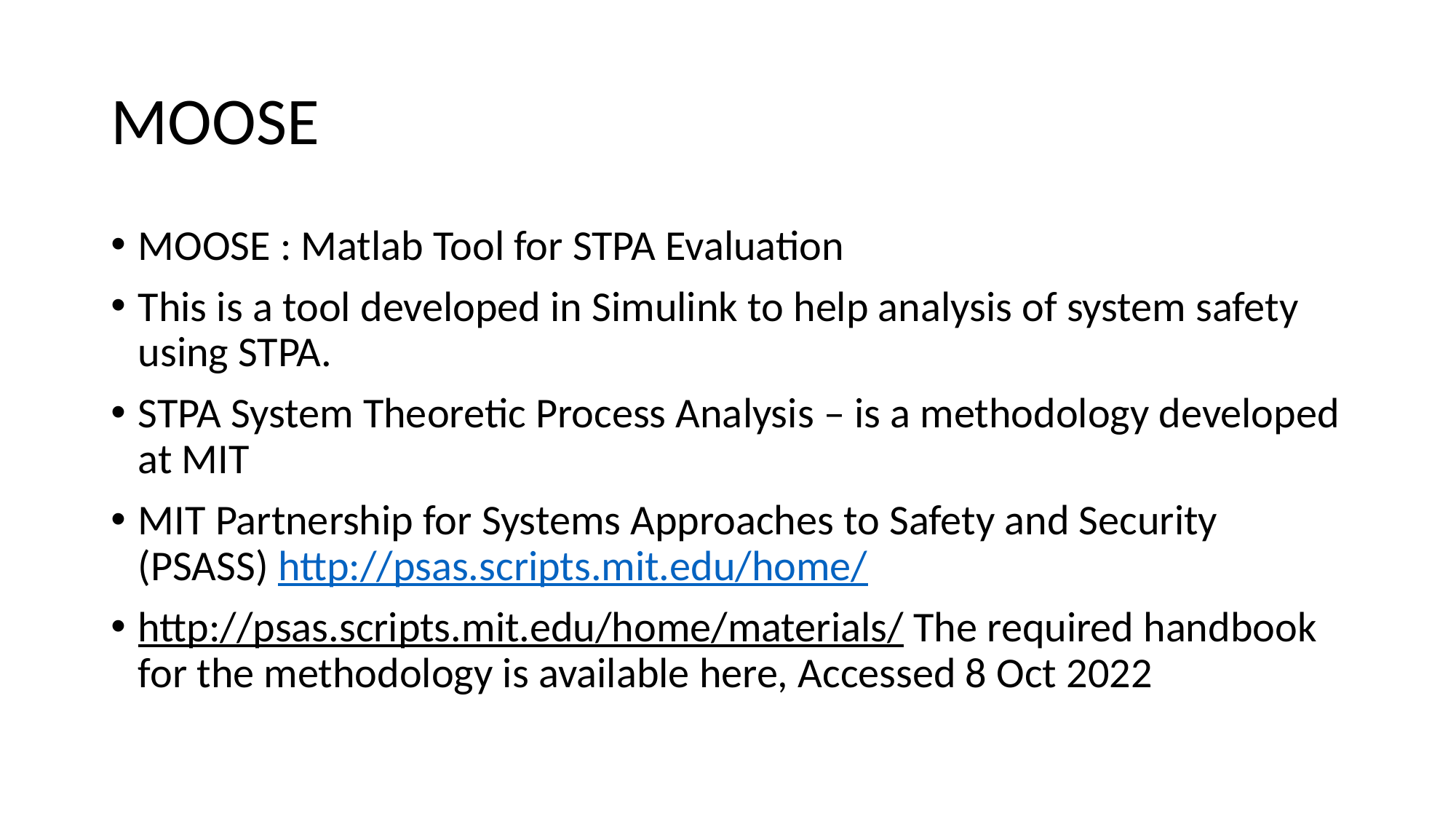

# MOOSE
MOOSE : Matlab Tool for STPA Evaluation
This is a tool developed in Simulink to help analysis of system safety using STPA.
STPA System Theoretic Process Analysis – is a methodology developed at MIT
MIT Partnership for Systems Approaches to Safety and Security (PSASS) http://psas.scripts.mit.edu/home/
http://psas.scripts.mit.edu/home/materials/ The required handbook for the methodology is available here, Accessed 8 Oct 2022